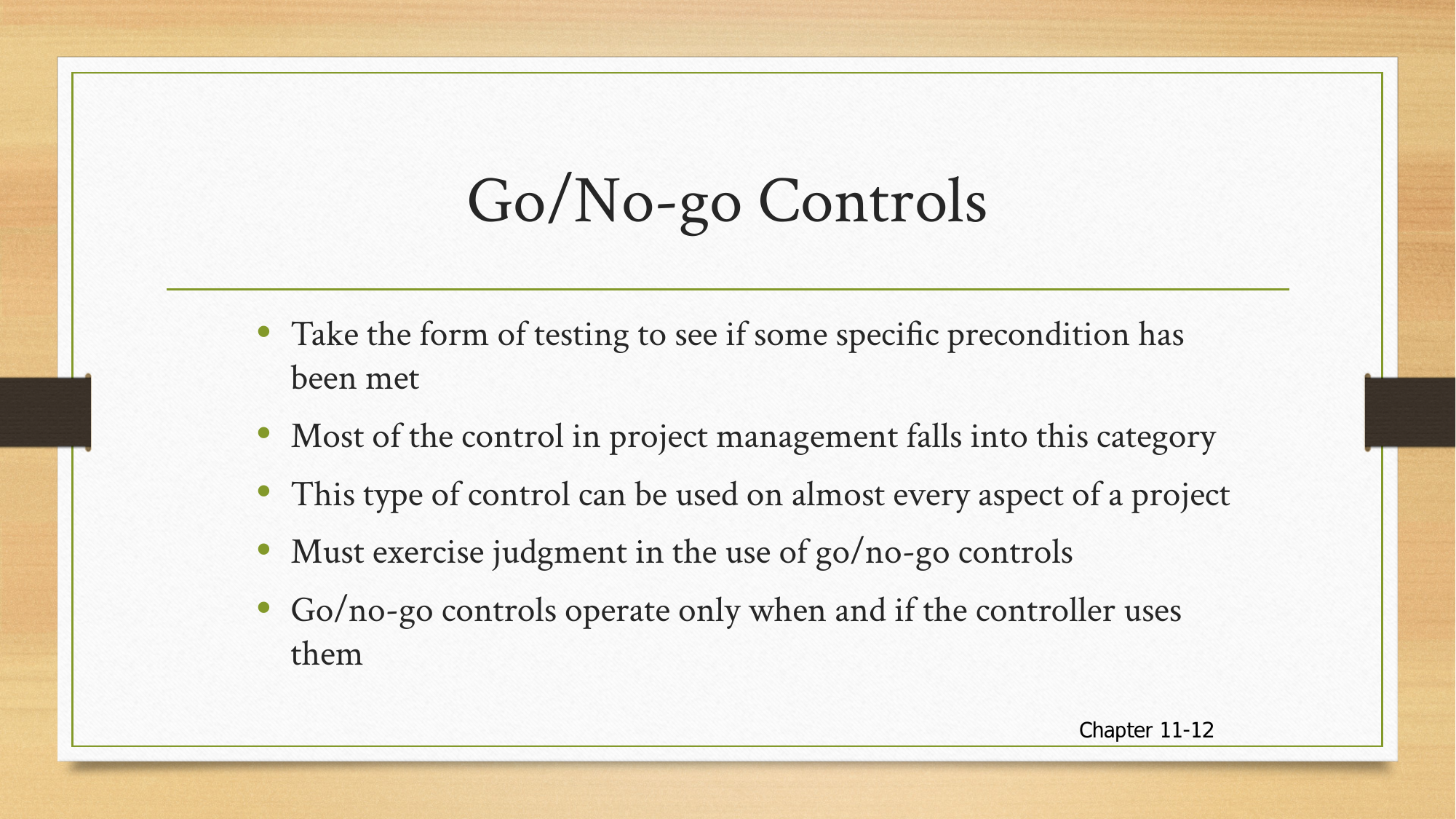

# Go/No-go Controls
Take the form of testing to see if some specific precondition has been met
Most of the control in project management falls into this category
This type of control can be used on almost every aspect of a project
Must exercise judgment in the use of go/no-go controls
Go/no-go controls operate only when and if the controller uses them
Chapter 11-12